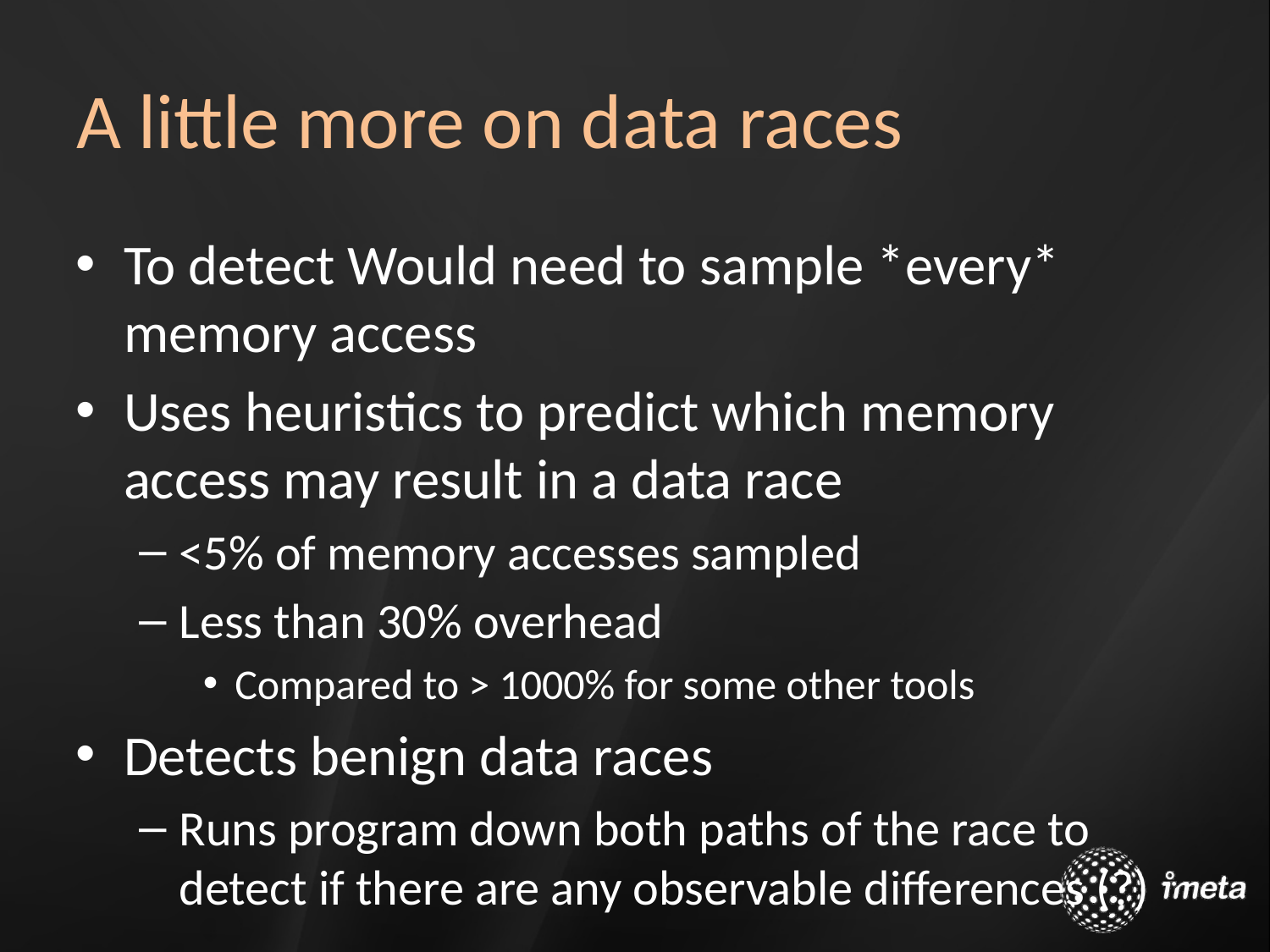

# A little more on data races
To detect Would need to sample *every* memory access
Uses heuristics to predict which memory access may result in a data race
<5% of memory accesses sampled
Less than 30% overhead
Compared to > 1000% for some other tools
Detects benign data races
Runs program down both paths of the race to detect if there are any observable differences (?)